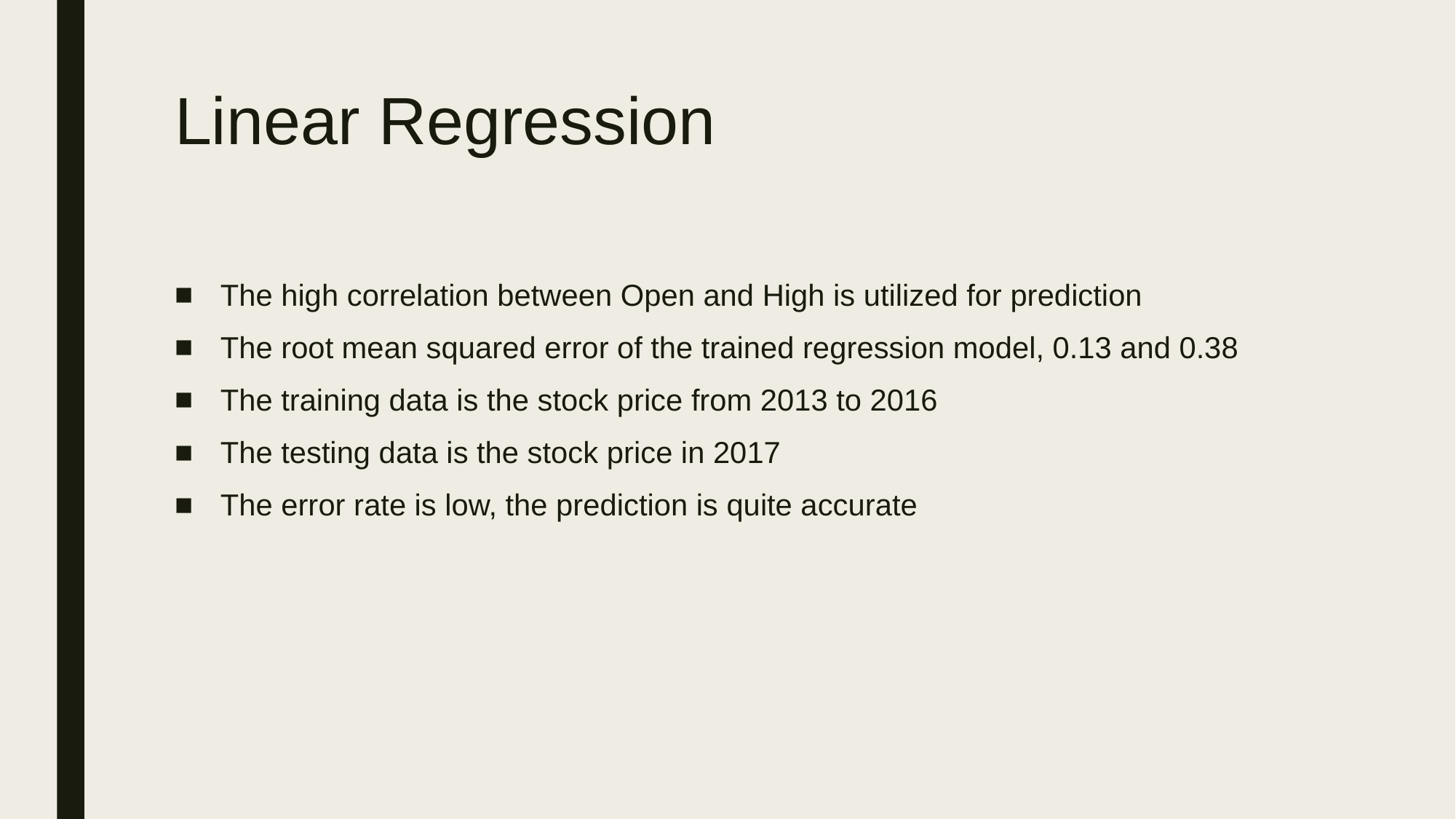

# Linear Regression
The high correlation between Open and High is utilized for prediction
The root mean squared error of the trained regression model, 0.13 and 0.38
The training data is the stock price from 2013 to 2016
The testing data is the stock price in 2017
The error rate is low, the prediction is quite accurate